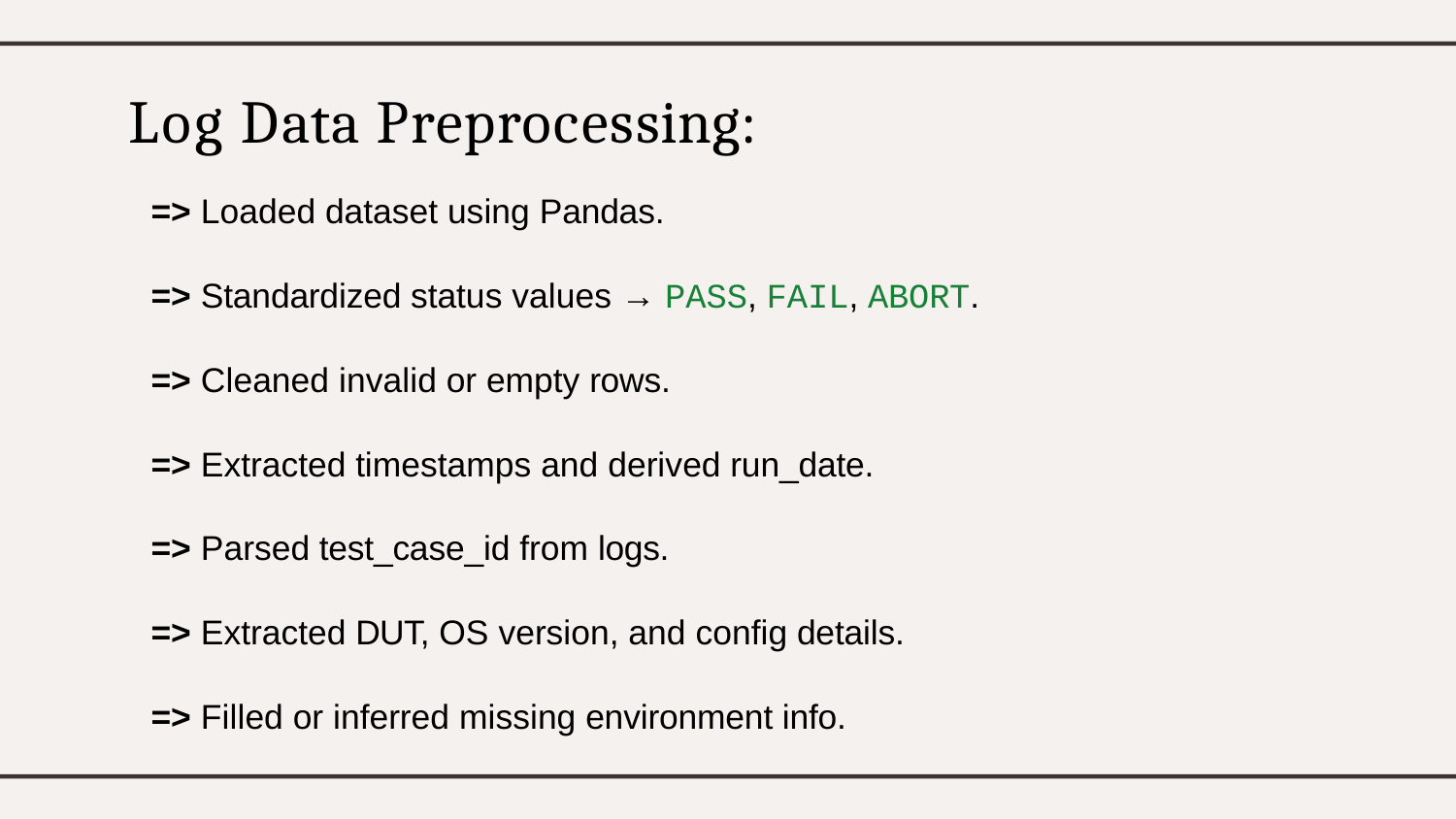

# Log Data Preprocessing:
=> Loaded dataset using Pandas.

=> Standardized status values → PASS, FAIL, ABORT.

=> Cleaned invalid or empty rows.

=> Extracted timestamps and derived run_date.

=> Parsed test_case_id from logs.

=> Extracted DUT, OS version, and config details.

=> Filled or inferred missing environment info.